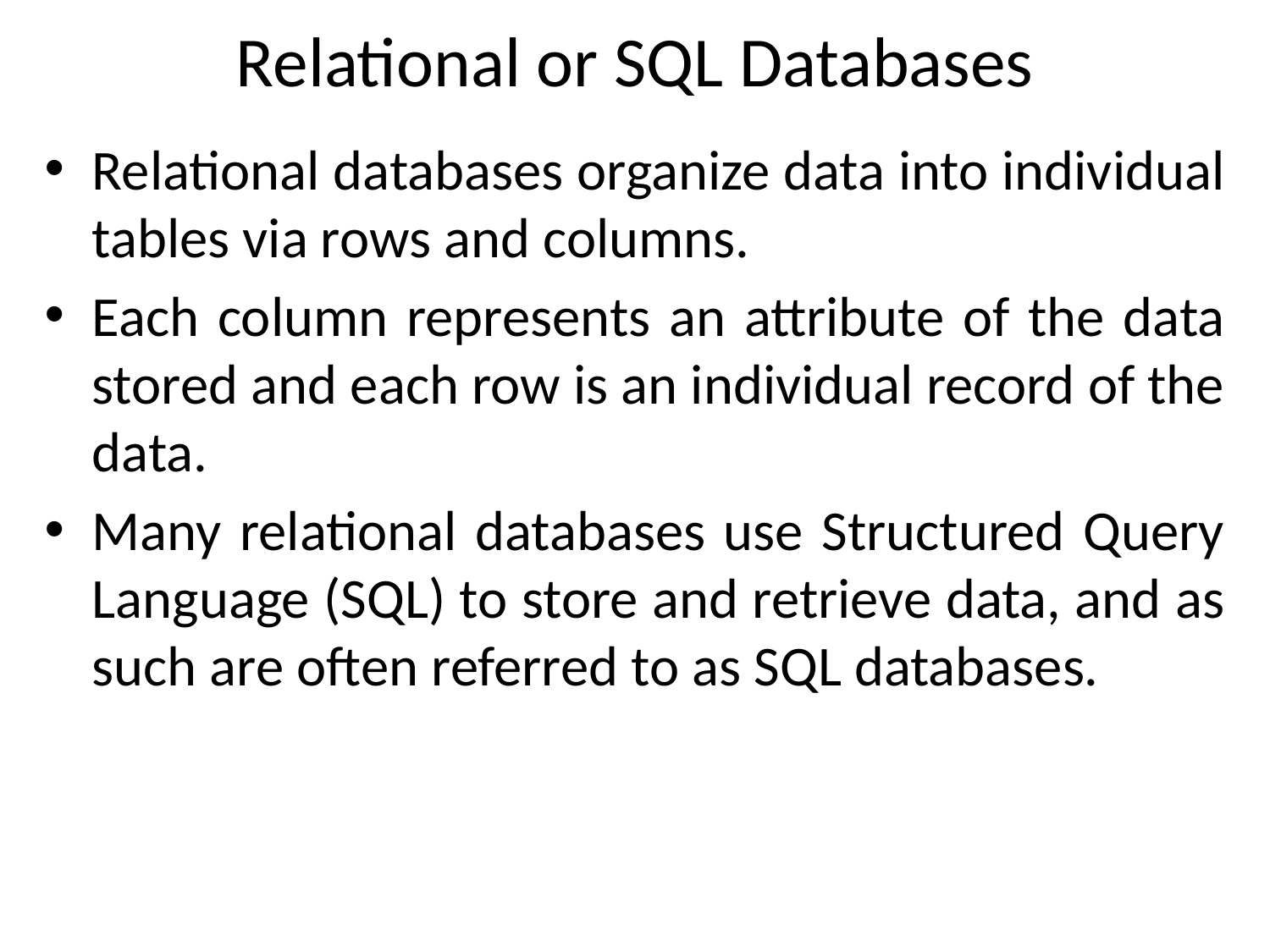

# Relational or SQL Databases
Relational databases organize data into individual tables via rows and columns.
Each column represents an attribute of the data stored and each row is an individual record of the data.
Many relational databases use Structured Query Language (SQL) to store and retrieve data, and as such are often referred to as SQL databases.